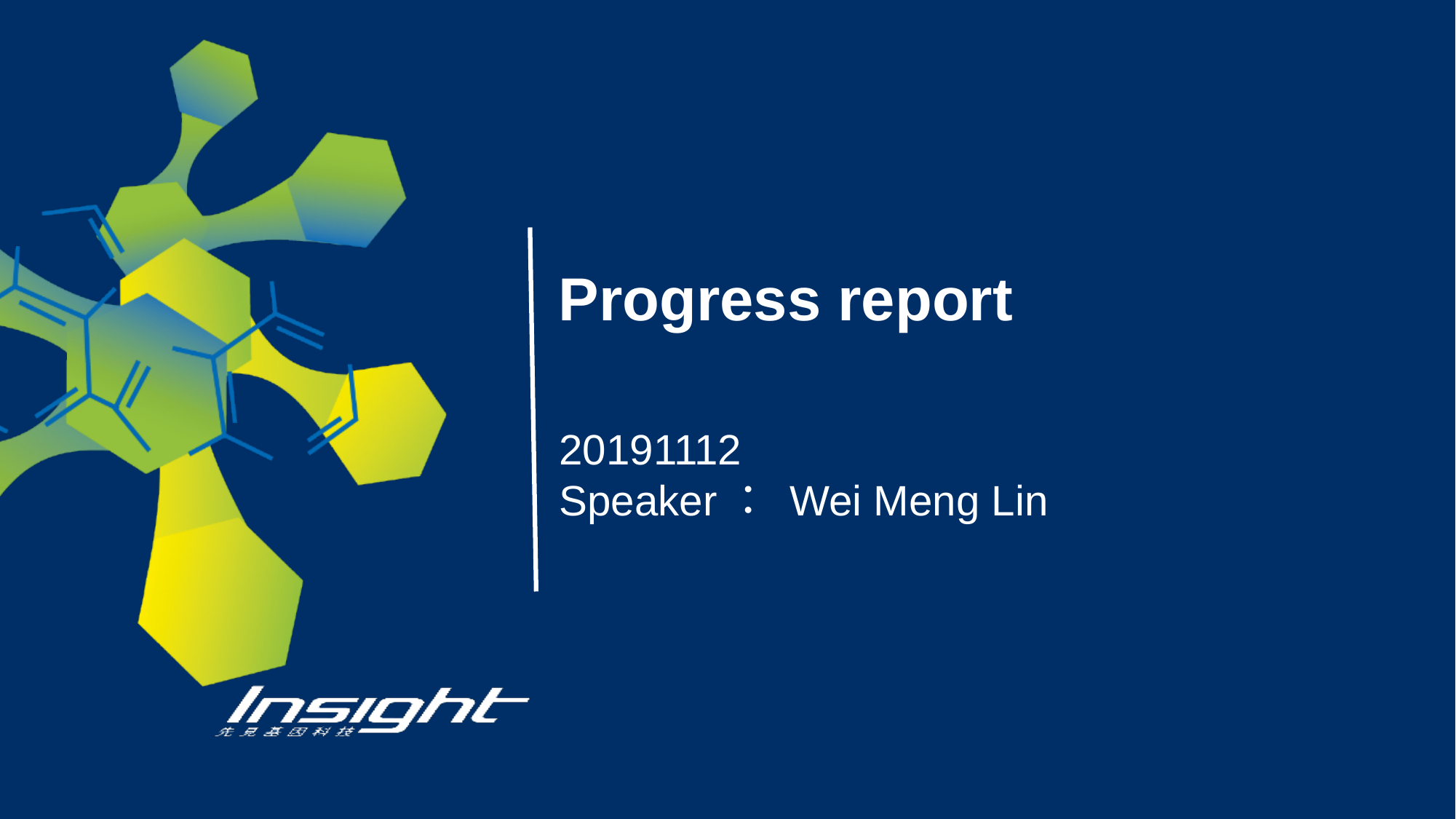

# Progress report
20191112
Speaker： Wei Meng Lin